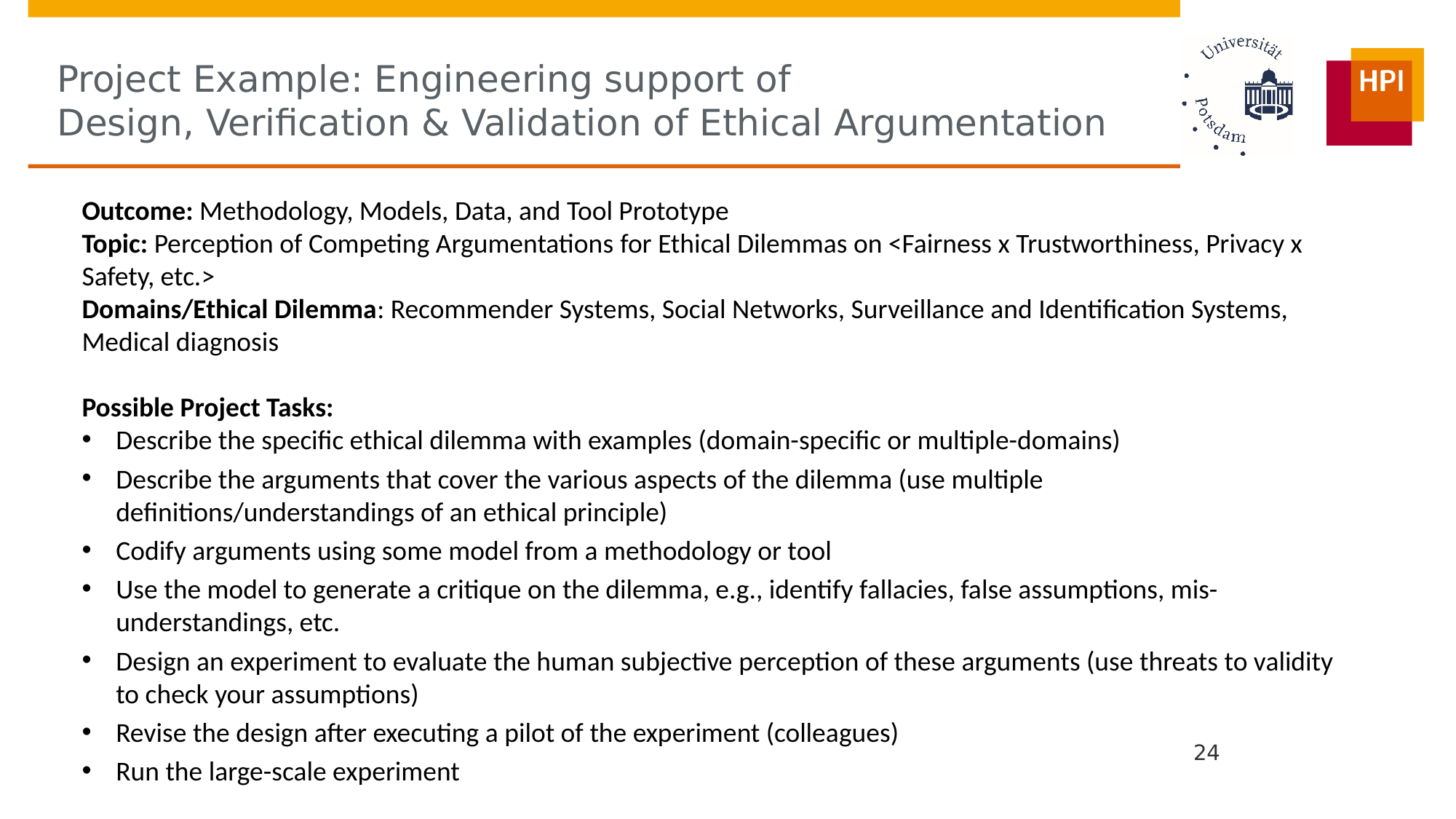

# Project Example: Engineering support of Design, Verification & Validation of Ethical Argumentation
Outcome: Methodology, Models, Data, and Tool Prototype
Topic: Perception of Competing Argumentations for Ethical Dilemmas on <Fairness x Trustworthiness, Privacy x Safety, etc.>
Domains/Ethical Dilemma: Recommender Systems, Social Networks, Surveillance and Identification Systems, Medical diagnosis

Possible Project Tasks:
Describe the specific ethical dilemma with examples (domain-specific or multiple-domains)
Describe the arguments that cover the various aspects of the dilemma (use multiple definitions/understandings of an ethical principle)
Codify arguments using some model from a methodology or tool
Use the model to generate a critique on the dilemma, e.g., identify fallacies, false assumptions, mis-understandings, etc.
Design an experiment to evaluate the human subjective perception of these arguments (use threats to validity to check your assumptions)
Revise the design after executing a pilot of the experiment (colleagues)
Run the large-scale experiment
24